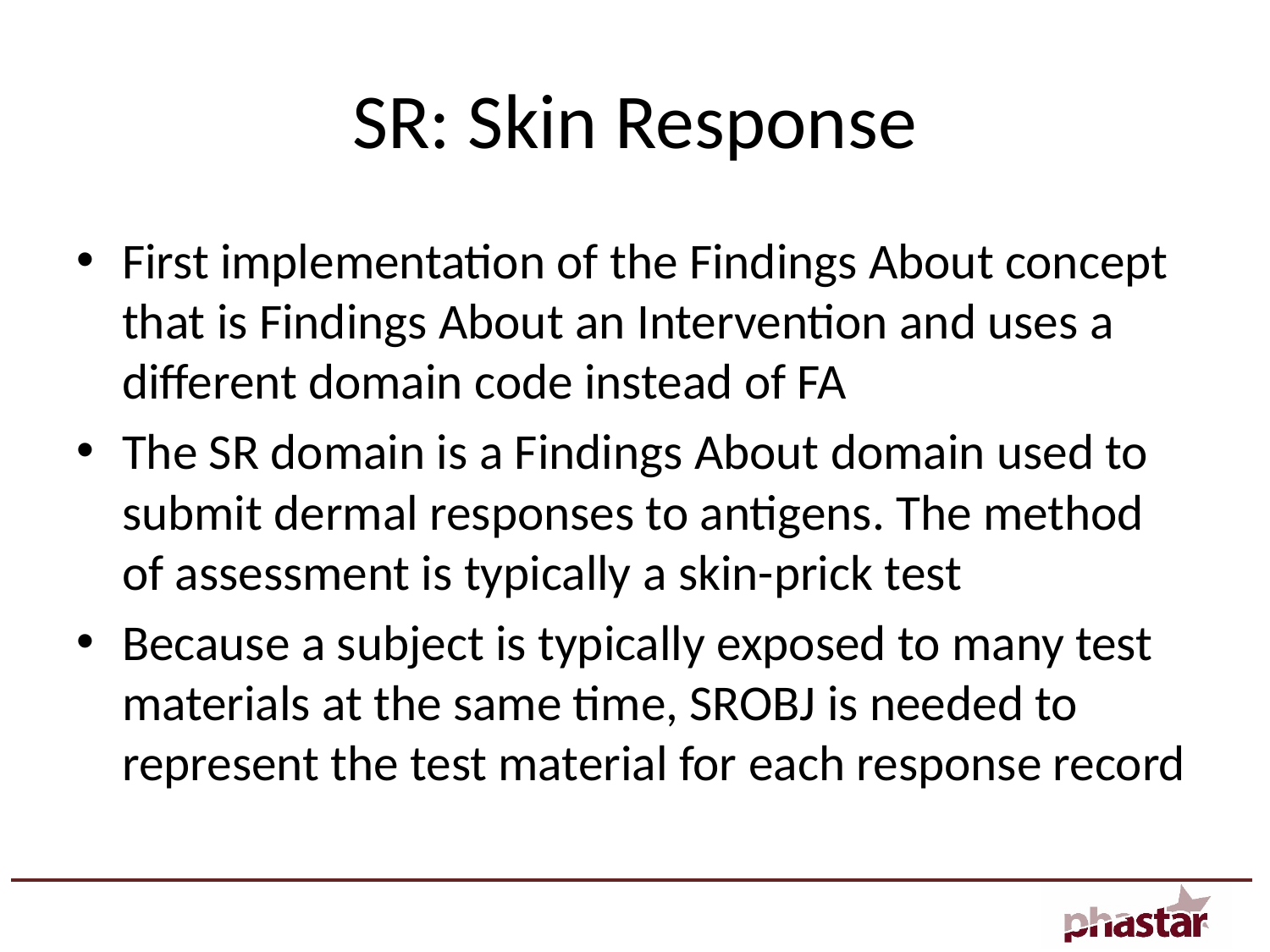

# SR: Skin Response
First implementation of the Findings About concept that is Findings About an Intervention and uses a different domain code instead of FA
The SR domain is a Findings About domain used to submit dermal responses to antigens. The method of assessment is typically a skin-prick test
Because a subject is typically exposed to many test materials at the same time, SROBJ is needed to represent the test material for each response record